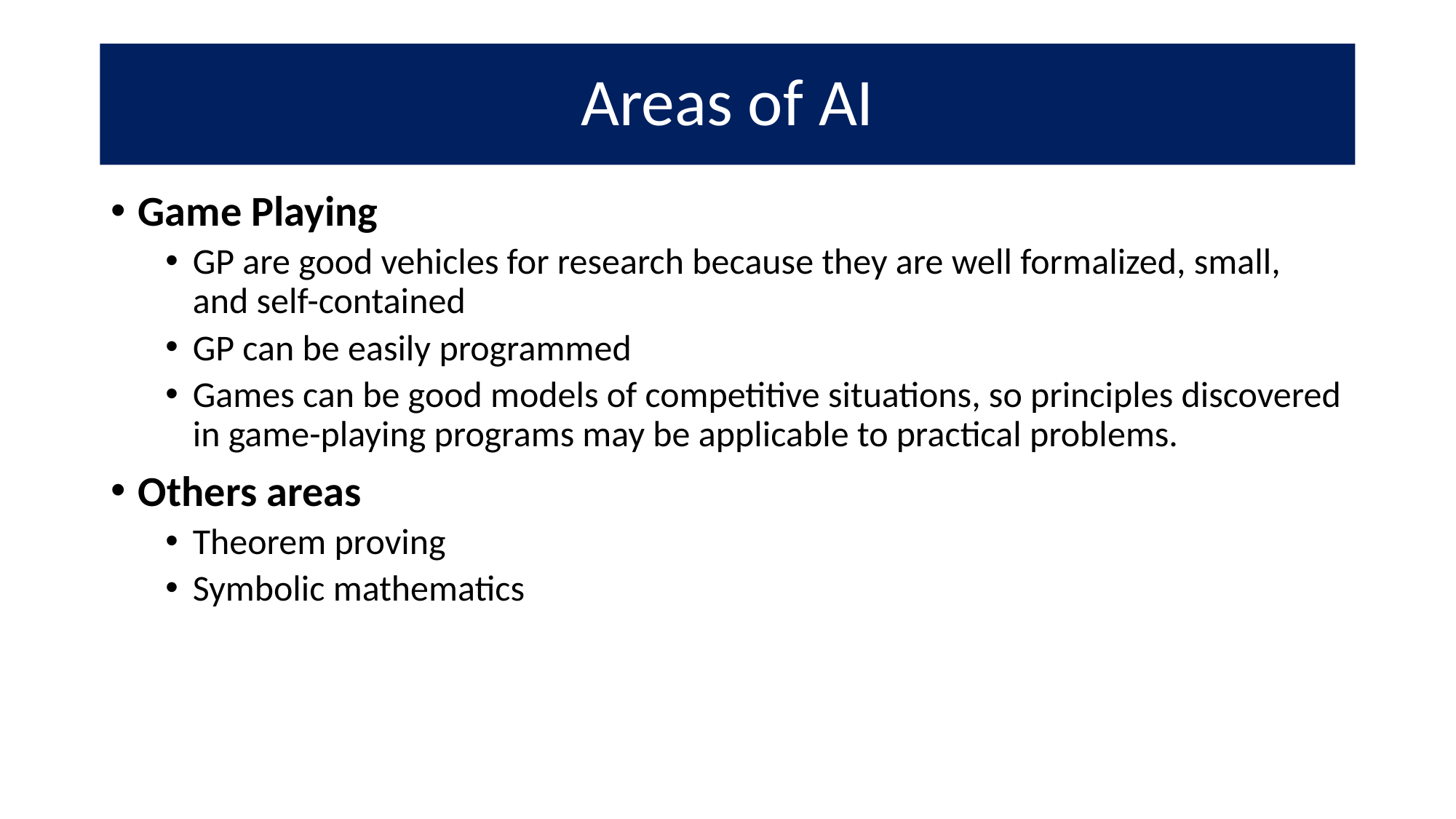

# Areas of AI
Game Playing
GP are good vehicles for research because they are well formalized, small, and self-contained
GP can be easily programmed
Games can be good models of competitive situations, so principles discovered in game-playing programs may be applicable to practical problems.
Others areas
Theorem proving
Symbolic mathematics